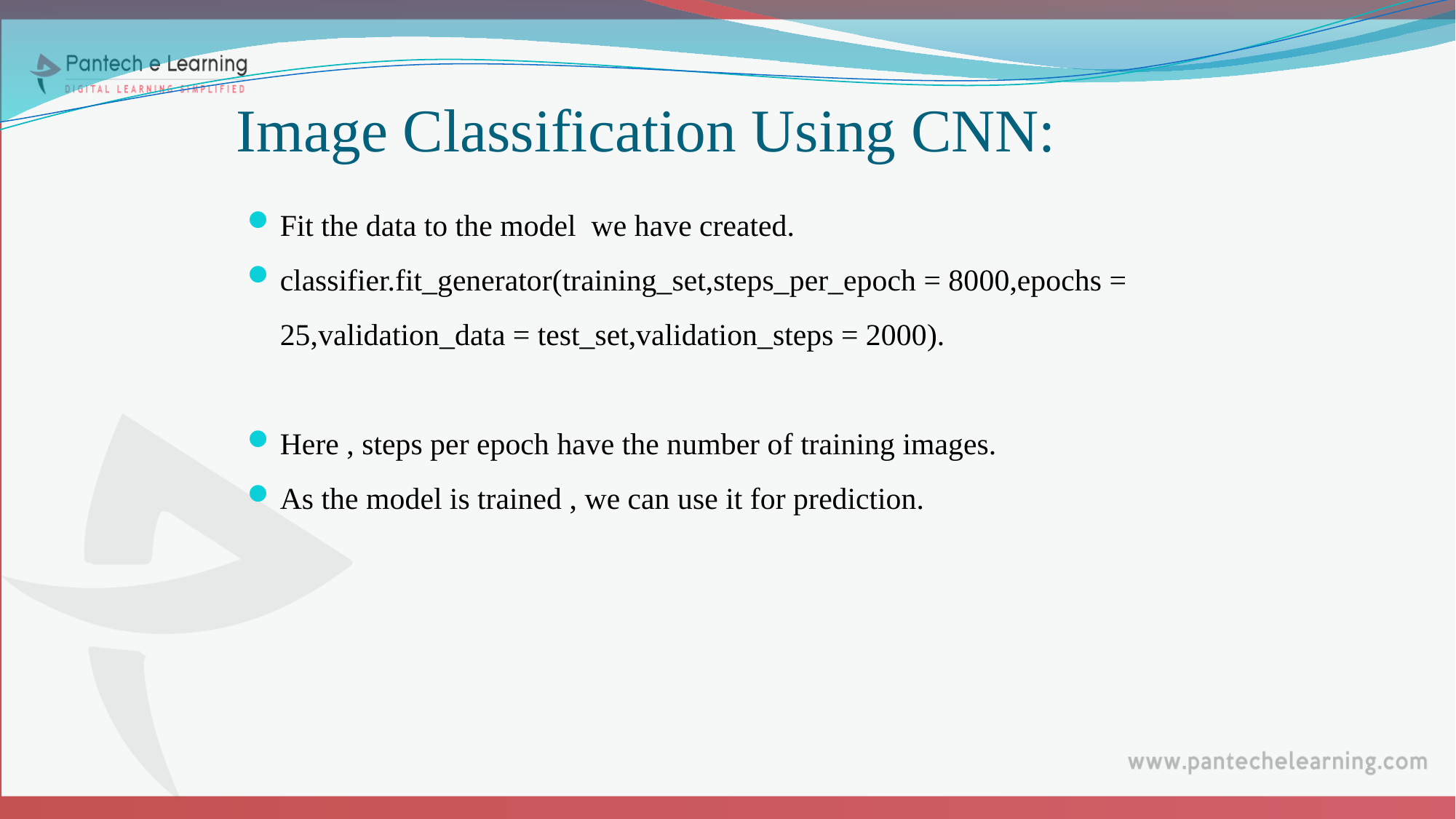

# Image Classification Using CNN:
Fit the data to the model  we have created.
classifier.fit_generator(training_set,steps_per_epoch = 8000,epochs = 25,validation_data = test_set,validation_steps = 2000).

Here , steps per epoch have the number of training images.
As the model is trained , we can use it for prediction.